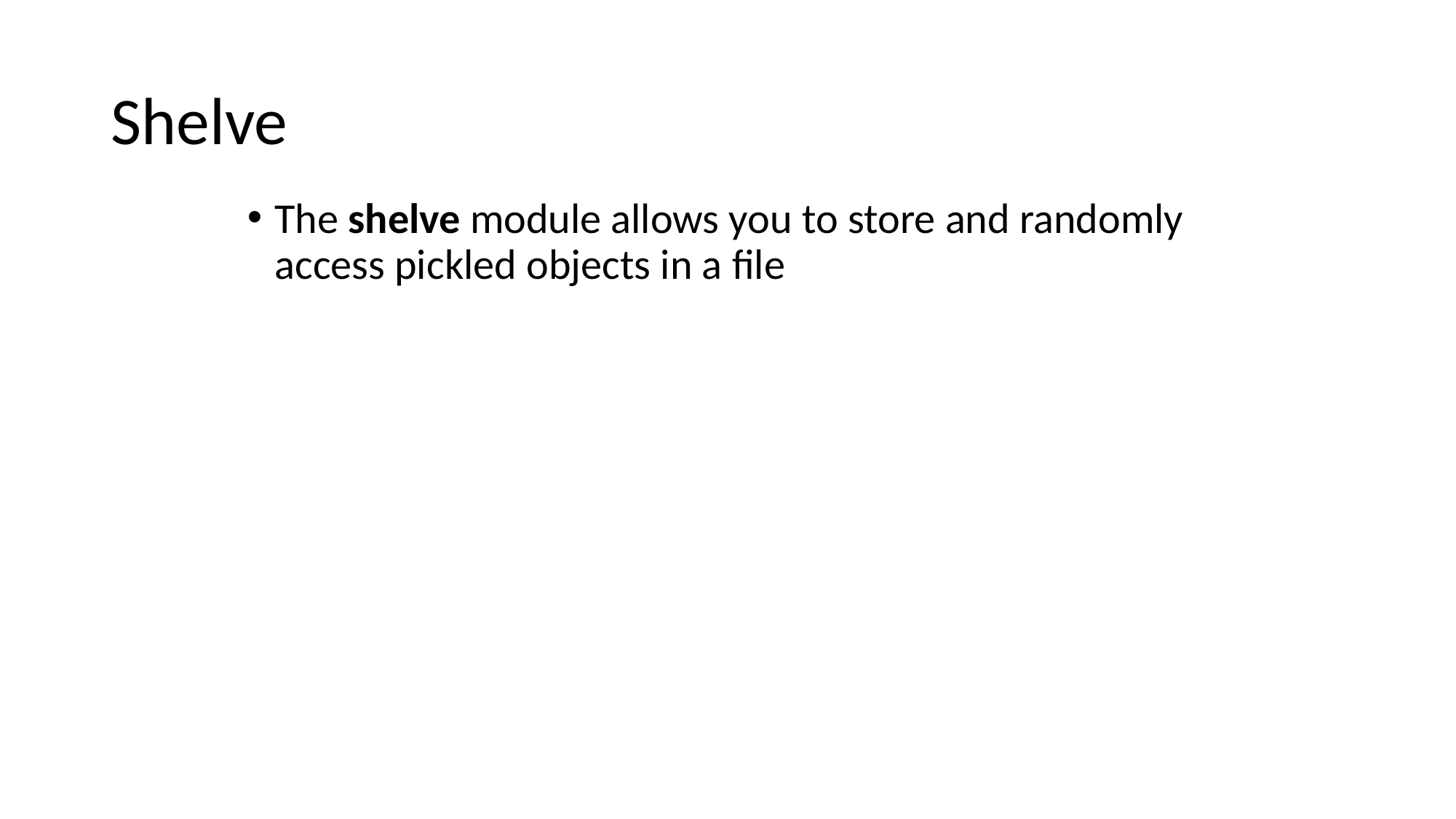

# Shelve
The shelve module allows you to store and randomly access pickled objects in a file